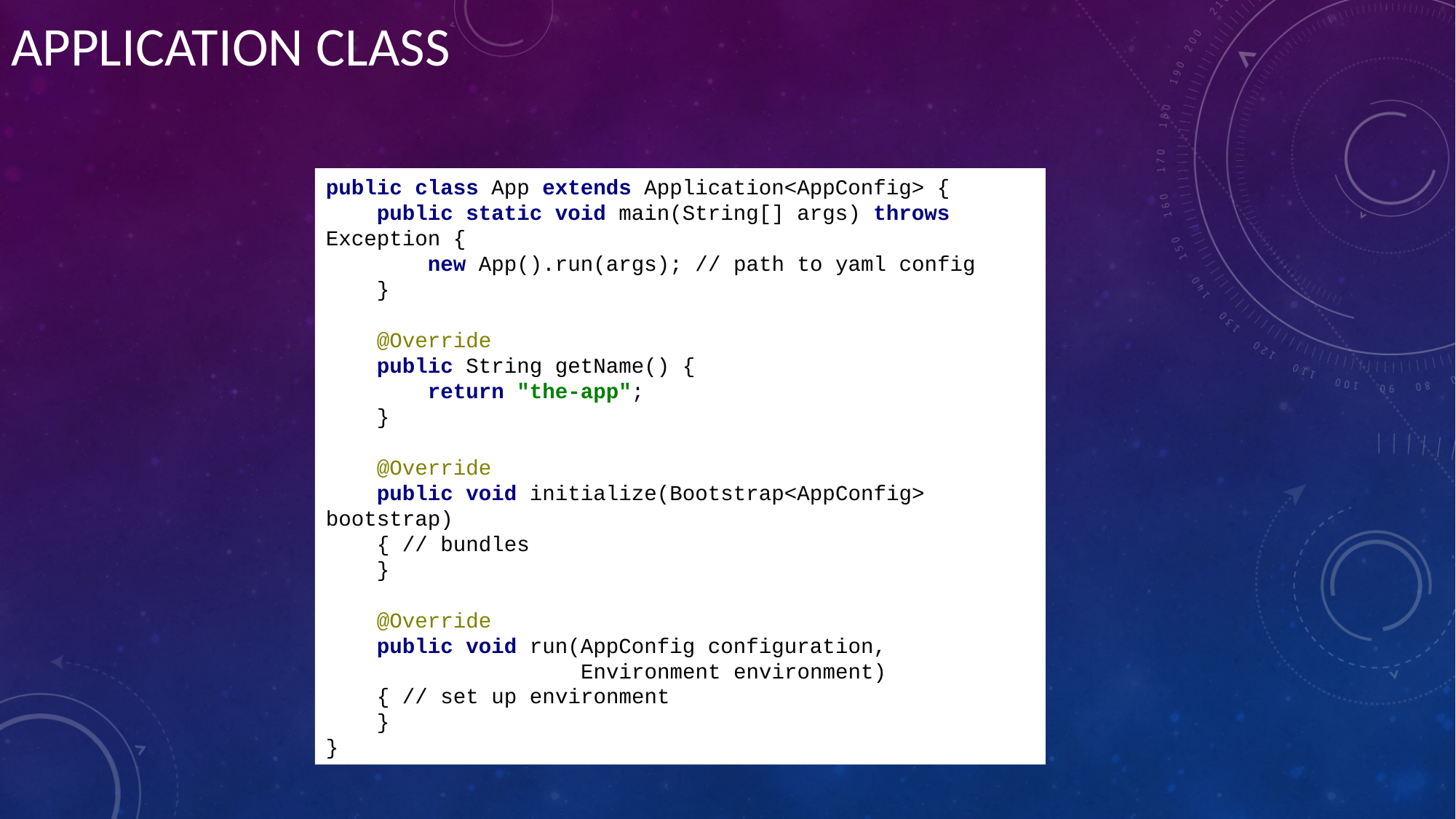

# Application class
public class App extends Application<AppConfig> {
    public static void main(String[] args) throws Exception {
        new App().run(args); // path to yaml config
    }
    @Override
    public String getName() {
        return "the-app";
    }
    @Override
    public void initialize(Bootstrap<AppConfig> bootstrap)
    { // bundles
    }
    @Override
    public void run(AppConfig configuration,
                    Environment environment)
    { // set up environment
    }
}